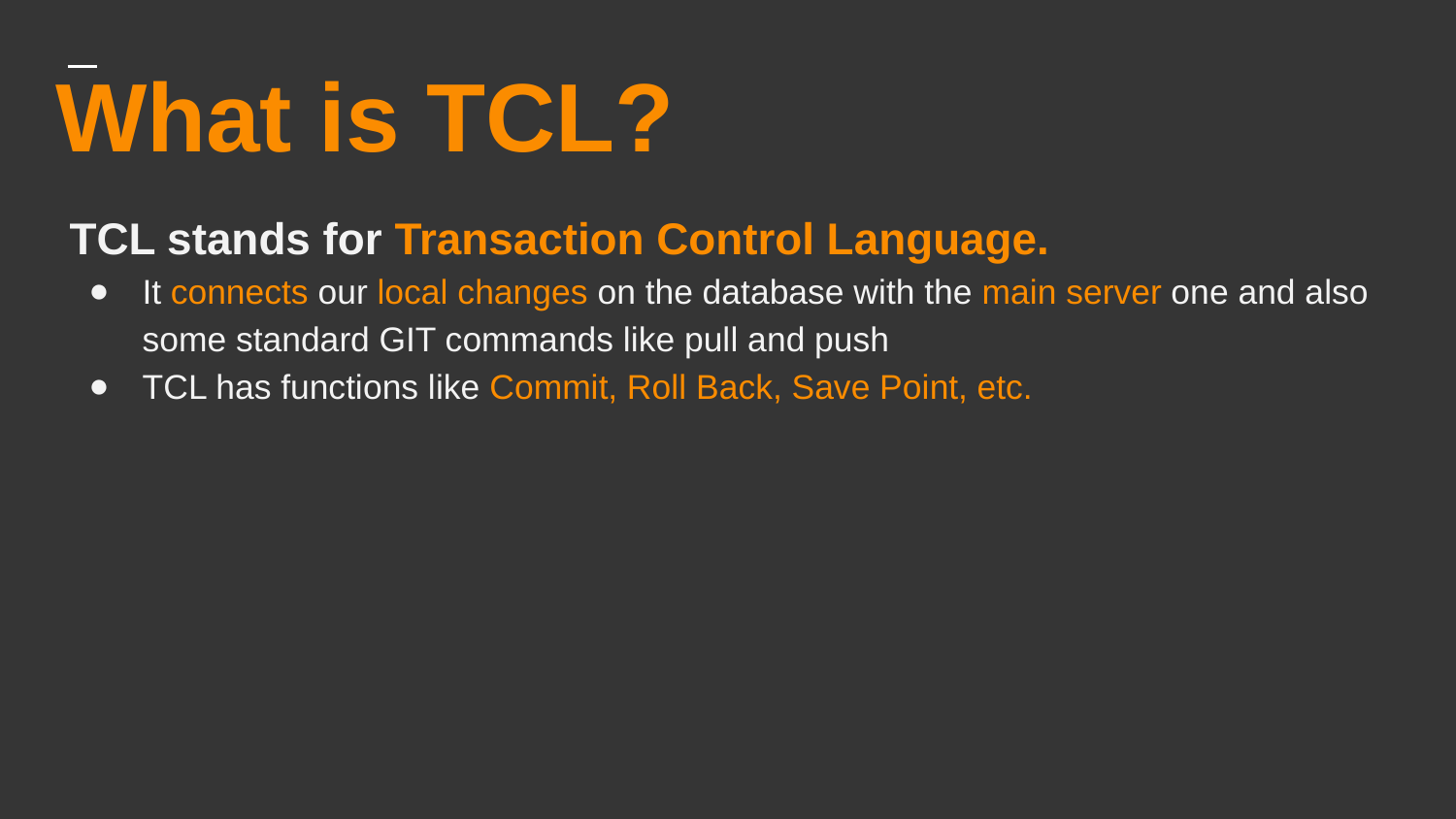

# What is TCL?

TCL stands for Transaction Control Language.
It connects our local changes on the database with the main server one and also some standard GIT commands like pull and push
TCL has functions like Commit, Roll Back, Save Point, etc.